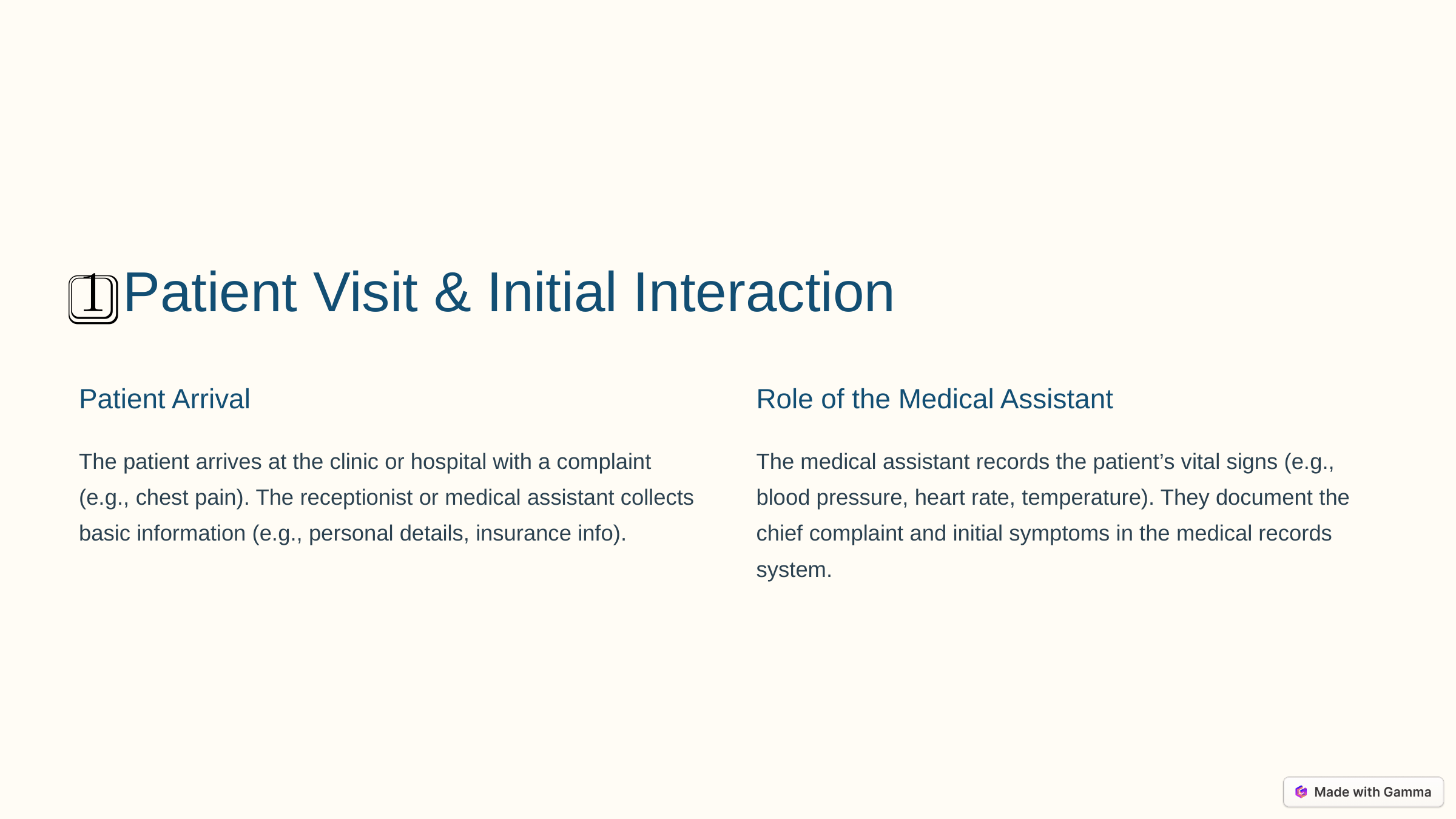

1️⃣ Patient Visit & Initial Interaction
Patient Arrival
Role of the Medical Assistant
The patient arrives at the clinic or hospital with a complaint (e.g., chest pain). The receptionist or medical assistant collects basic information (e.g., personal details, insurance info).
The medical assistant records the patient’s vital signs (e.g., blood pressure, heart rate, temperature). They document the chief complaint and initial symptoms in the medical records system.